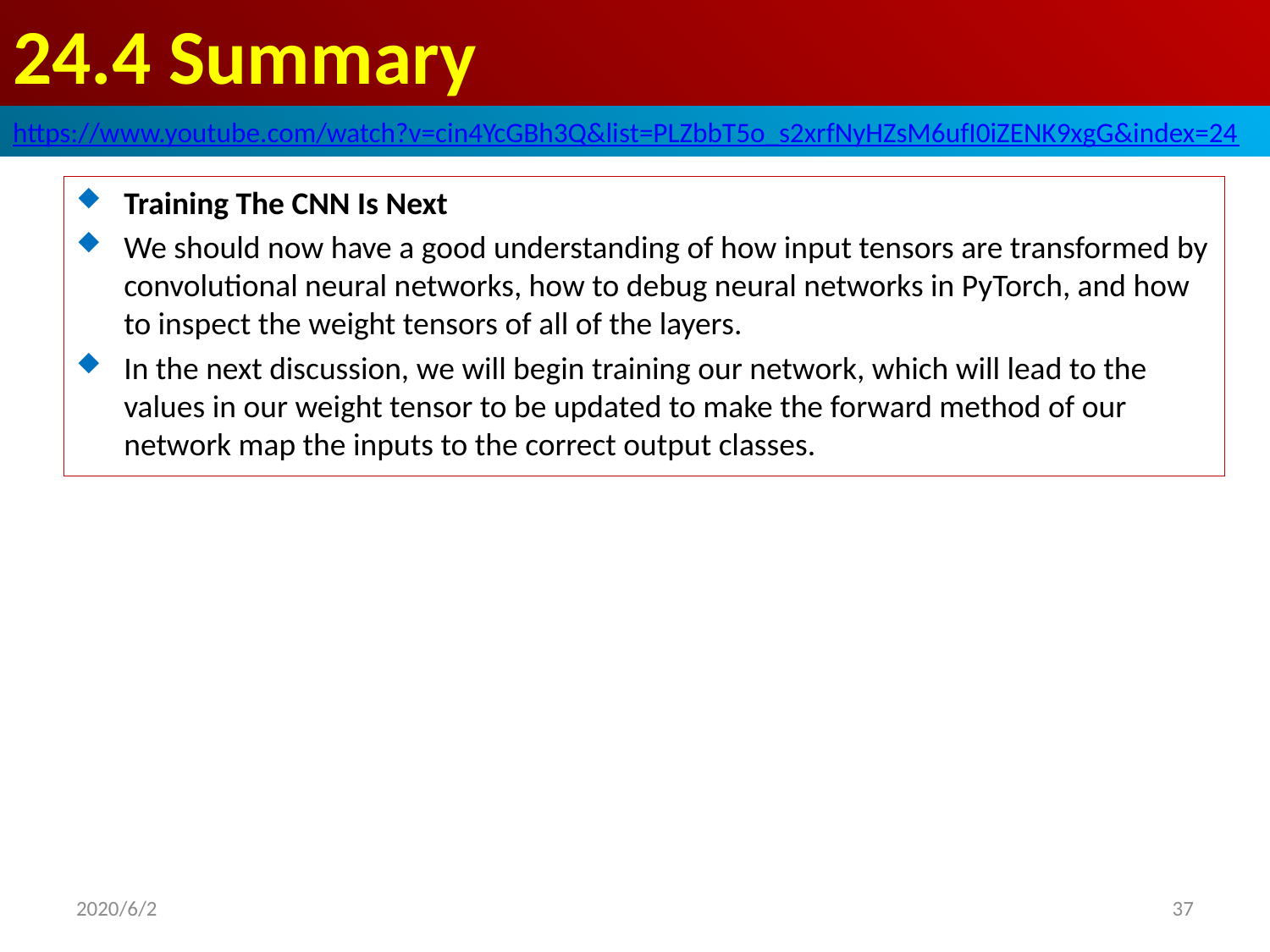

# 24.4 Summary
https://www.youtube.com/watch?v=cin4YcGBh3Q&list=PLZbbT5o_s2xrfNyHZsM6ufI0iZENK9xgG&index=24
Training The CNN Is Next
We should now have a good understanding of how input tensors are transformed by convolutional neural networks, how to debug neural networks in PyTorch, and how to inspect the weight tensors of all of the layers.
In the next discussion, we will begin training our network, which will lead to the values in our weight tensor to be updated to make the forward method of our network map the inputs to the correct output classes.
2020/6/2
37